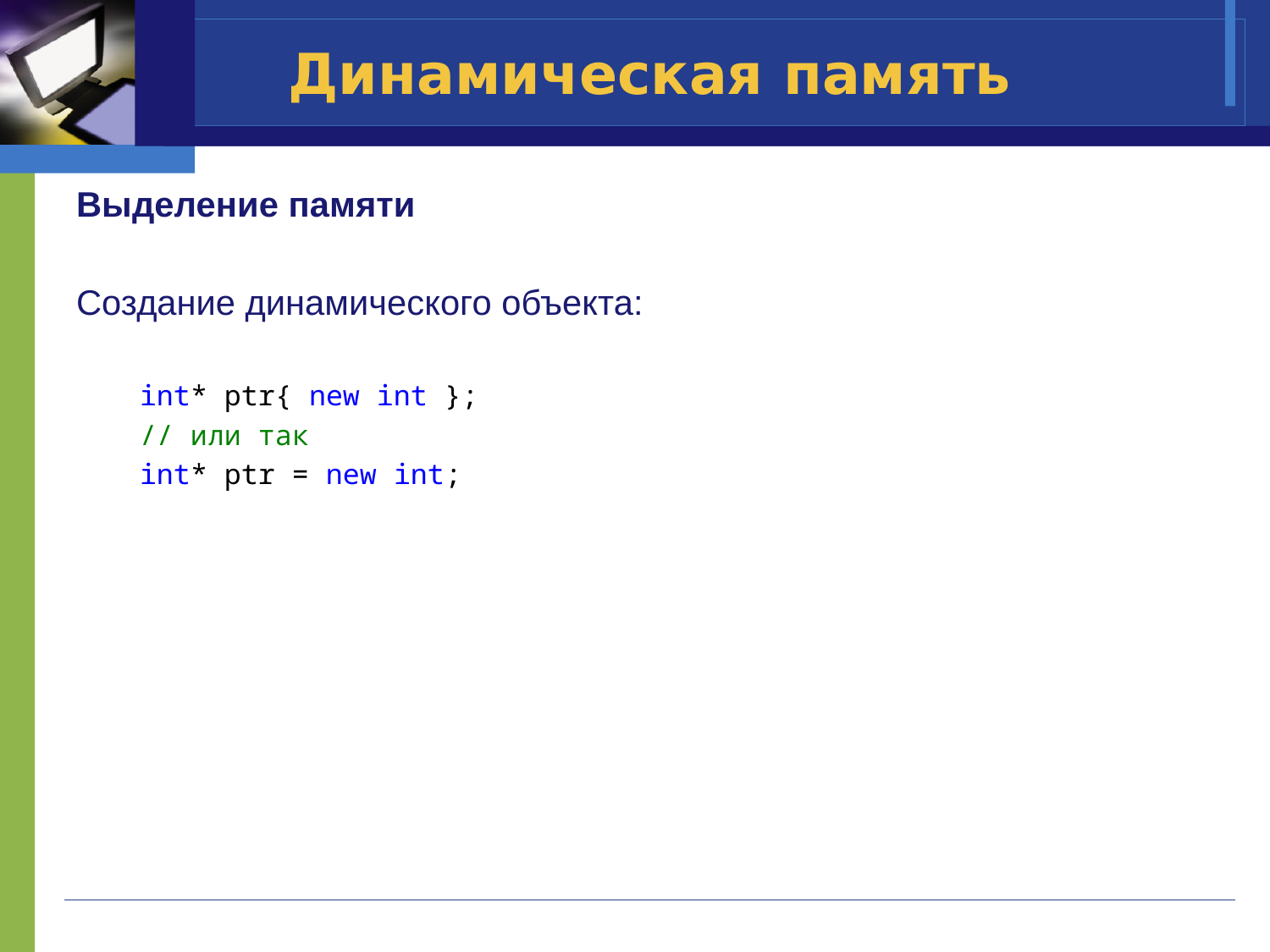

# Динамическая память
Выделение памяти

Создание динамического объекта:

int* ptr{ new int };
// или так
int* ptr = new int;